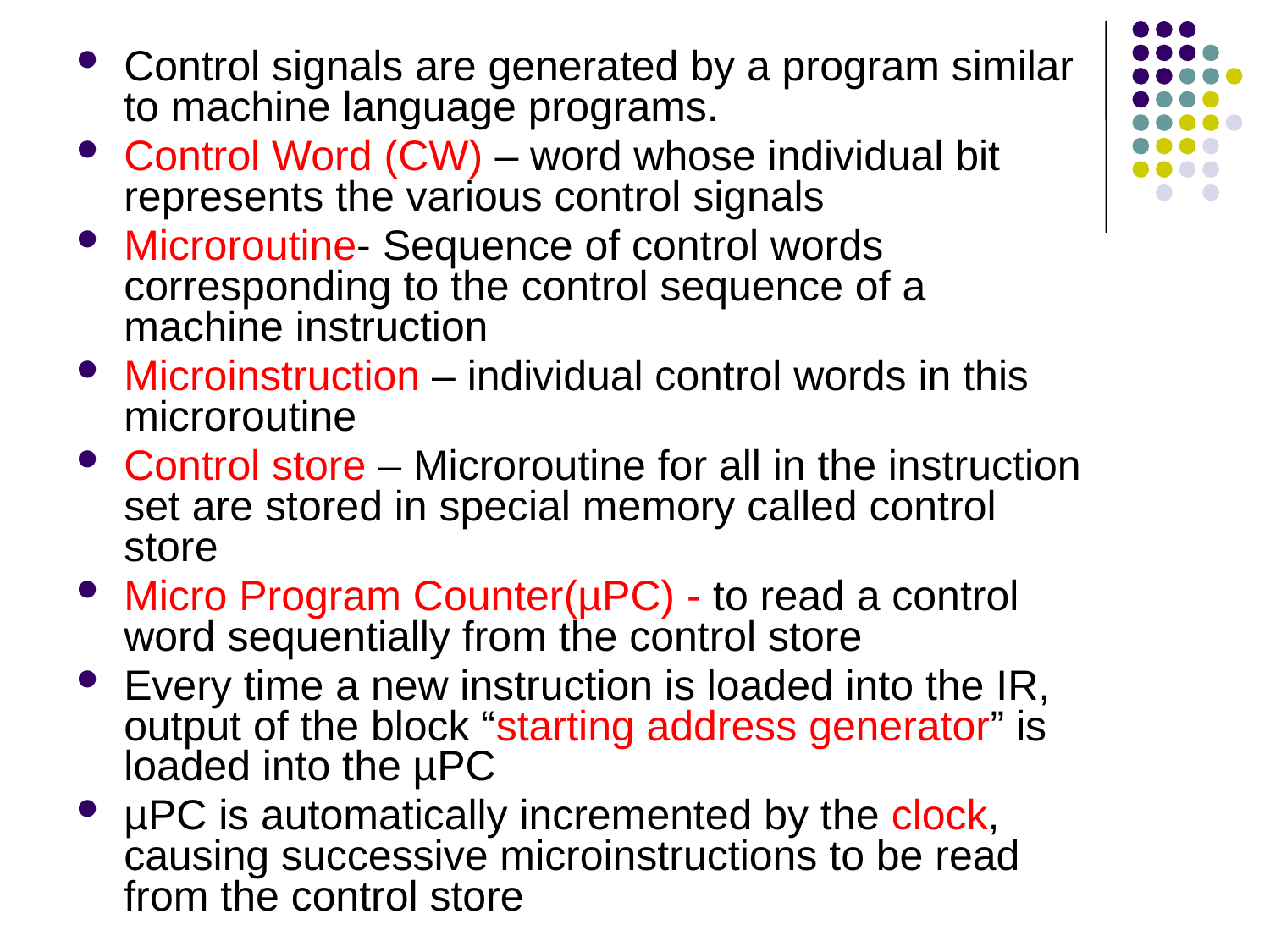

Control signals are generated by a program similar to machine language programs.
Control Word (CW) – word whose individual bit represents the various control signals
Microroutine- Sequence of control words corresponding to the control sequence of a machine instruction
Microinstruction – individual control words in this microroutine
Control store – Microroutine for all in the instruction set are stored in special memory called control store
Micro Program Counter(µPC) - to read a control word sequentially from the control store
Every time a new instruction is loaded into the IR, output of the block “starting address generator” is loaded into the µPC
µPC is automatically incremented by the clock, causing successive microinstructions to be read from the control store